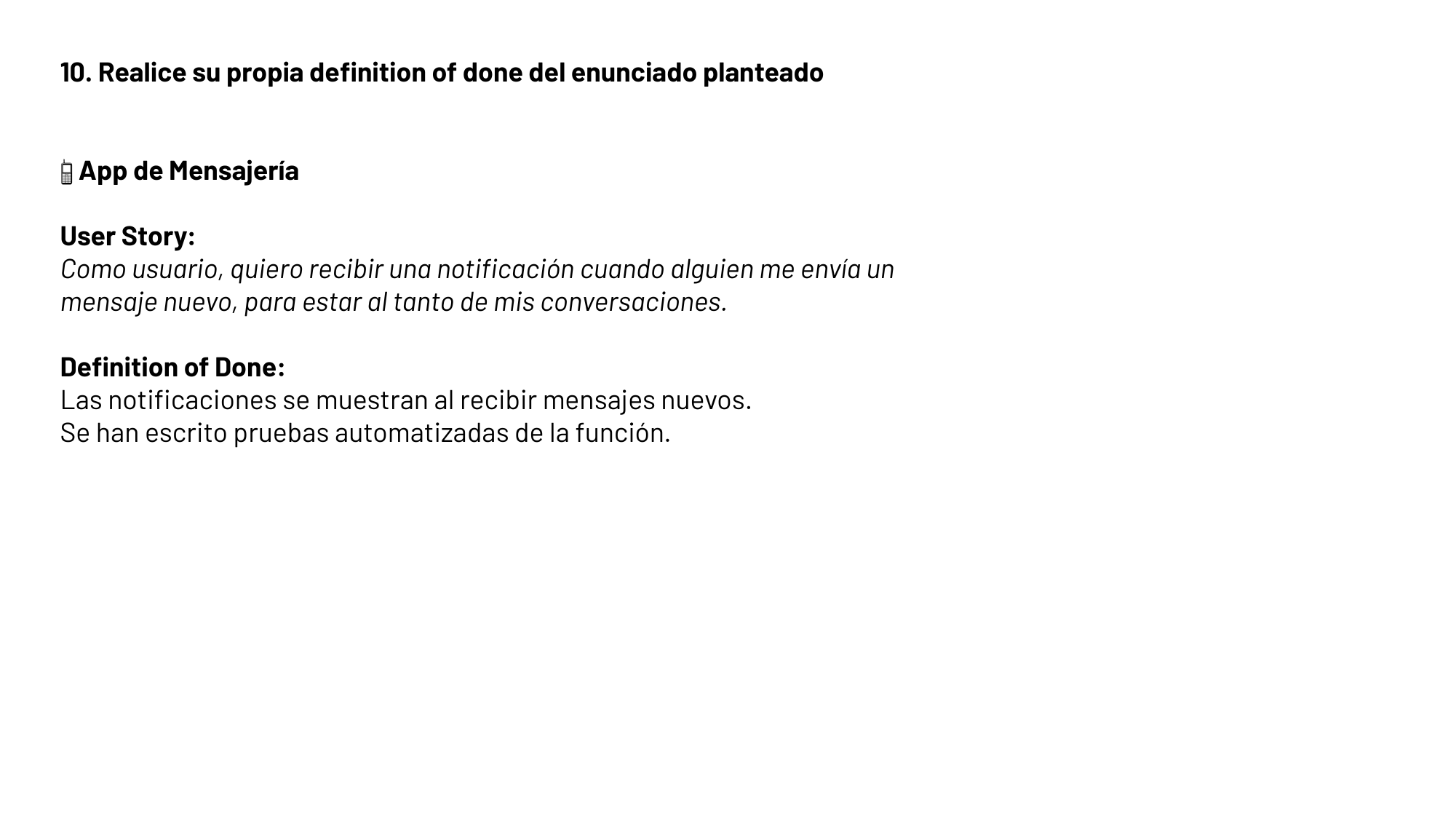

10. Realice su propia definition of done del enunciado planteado

📱 App de Mensajería

User Story:
Como usuario, quiero recibir una notificación cuando alguien me envía un mensaje nuevo, para estar al tanto de mis conversaciones.

Definition of Done:
Las notificaciones se muestran al recibir mensajes nuevos.
Se han escrito pruebas automatizadas de la función.